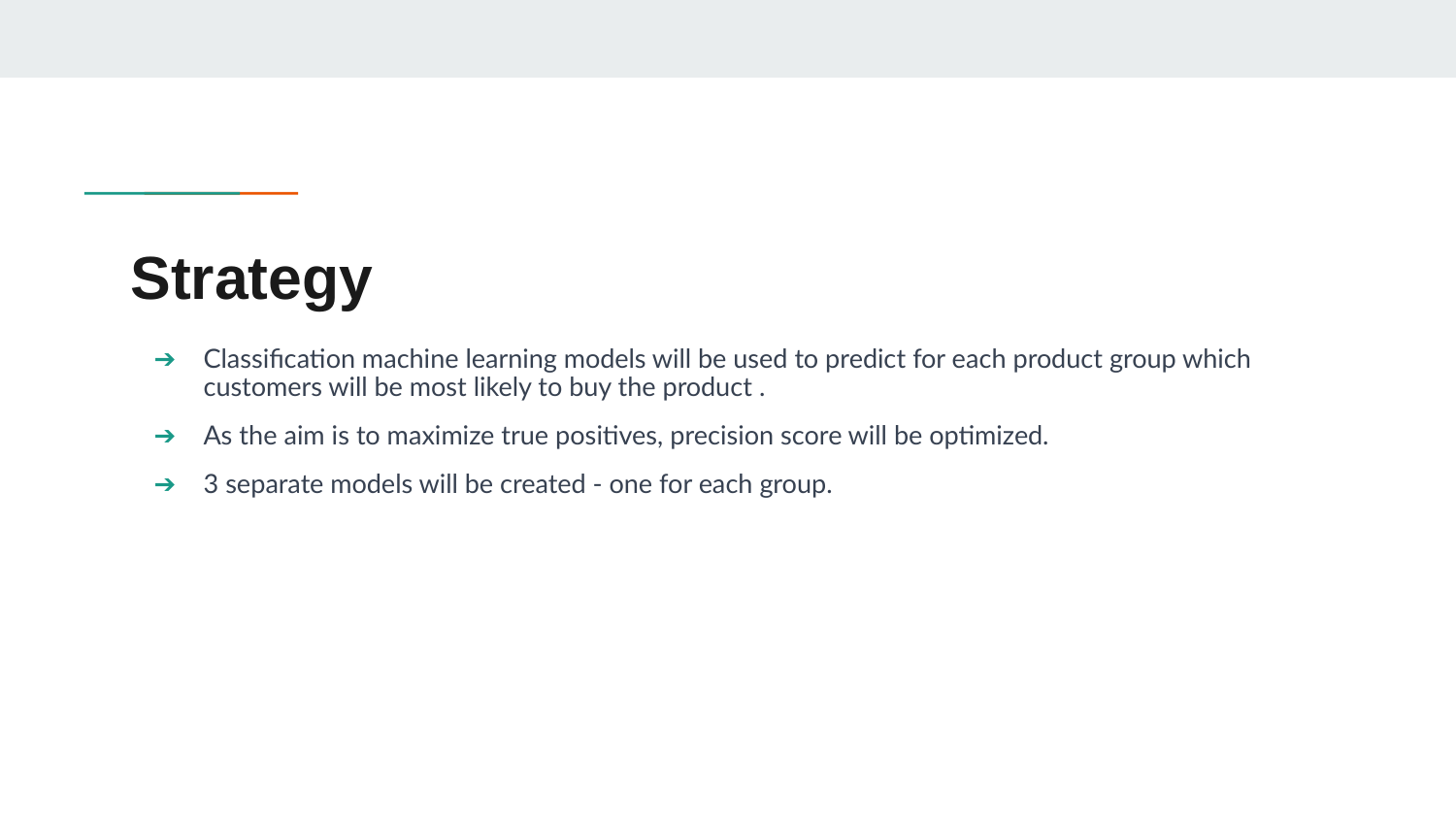

# Strategy
Classification machine learning models will be used to predict for each product group which customers will be most likely to buy the product .
As the aim is to maximize true positives, precision score will be optimized.
3 separate models will be created - one for each group.